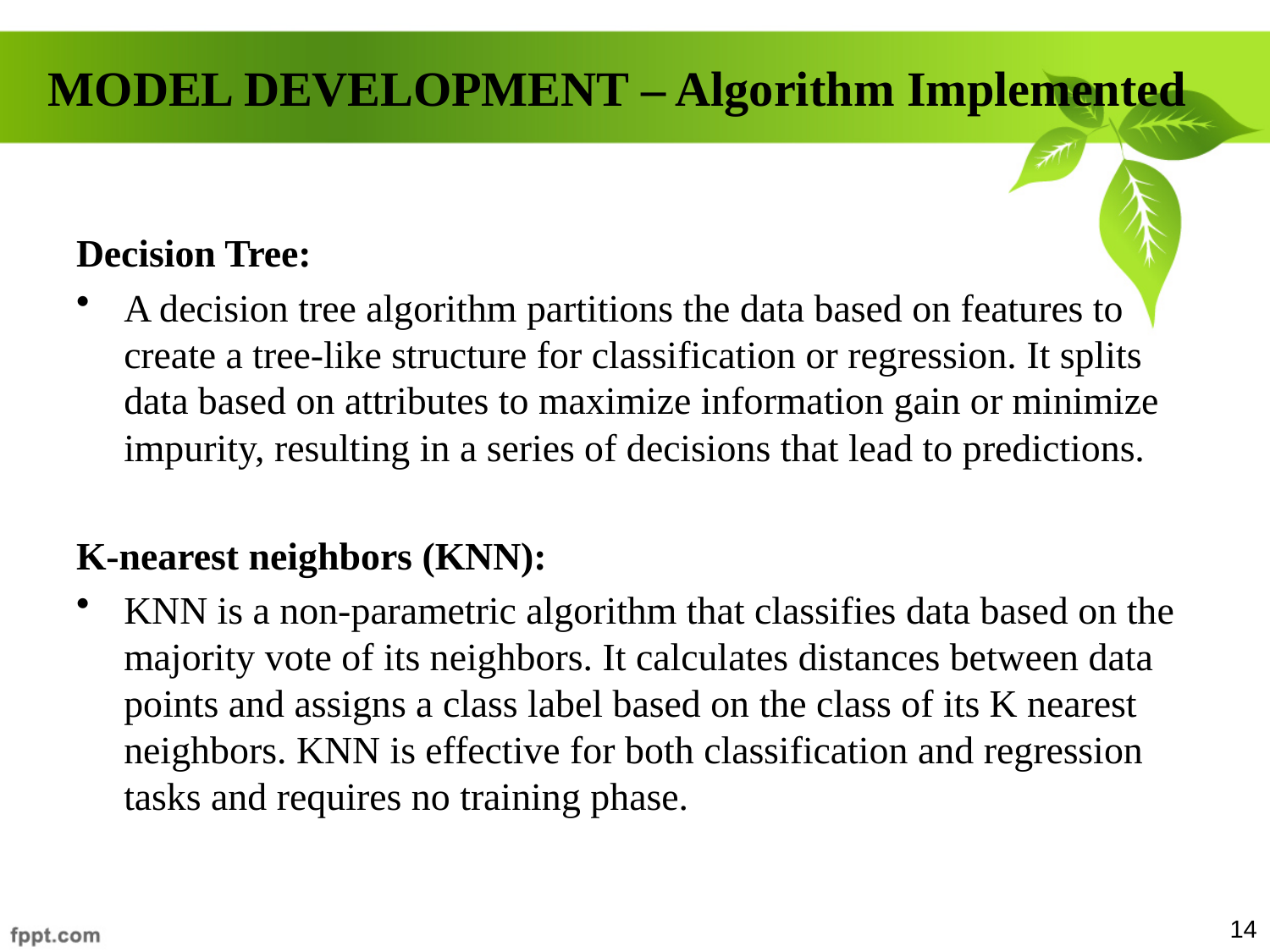

# MODEL DEVELOPMENT – Algorithm Implemented
Decision Tree:
A decision tree algorithm partitions the data based on features to create a tree-like structure for classification or regression. It splits data based on attributes to maximize information gain or minimize impurity, resulting in a series of decisions that lead to predictions.

K-nearest neighbors (KNN):
KNN is a non-parametric algorithm that classifies data based on the majority vote of its neighbors. It calculates distances between data points and assigns a class label based on the class of its K nearest neighbors. KNN is effective for both classification and regression tasks and requires no training phase.
14